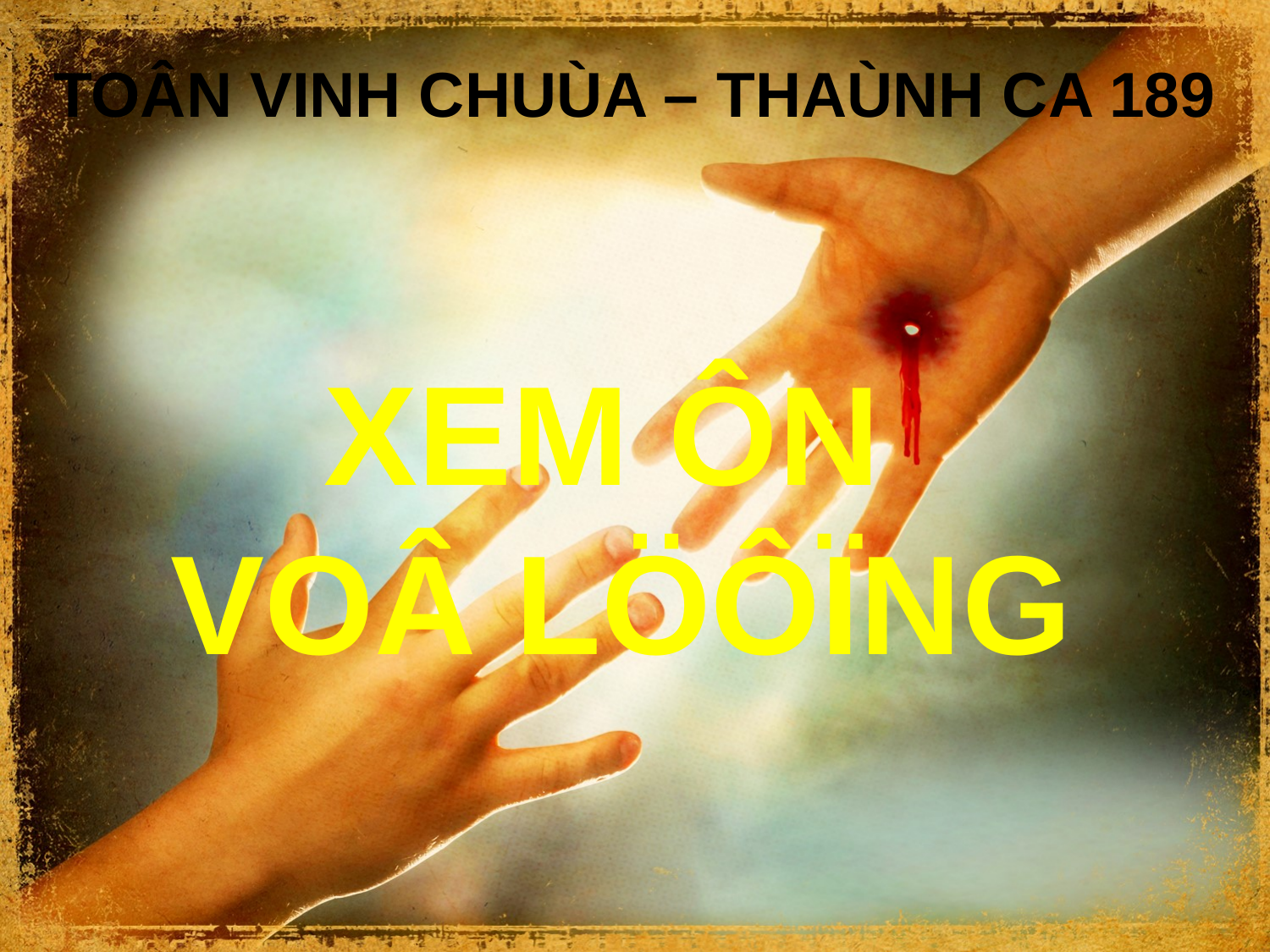

TOÂN VINH CHUÙA – THAÙNH CA 189
XEM ÔN
VOÂ LÖÔÏNG